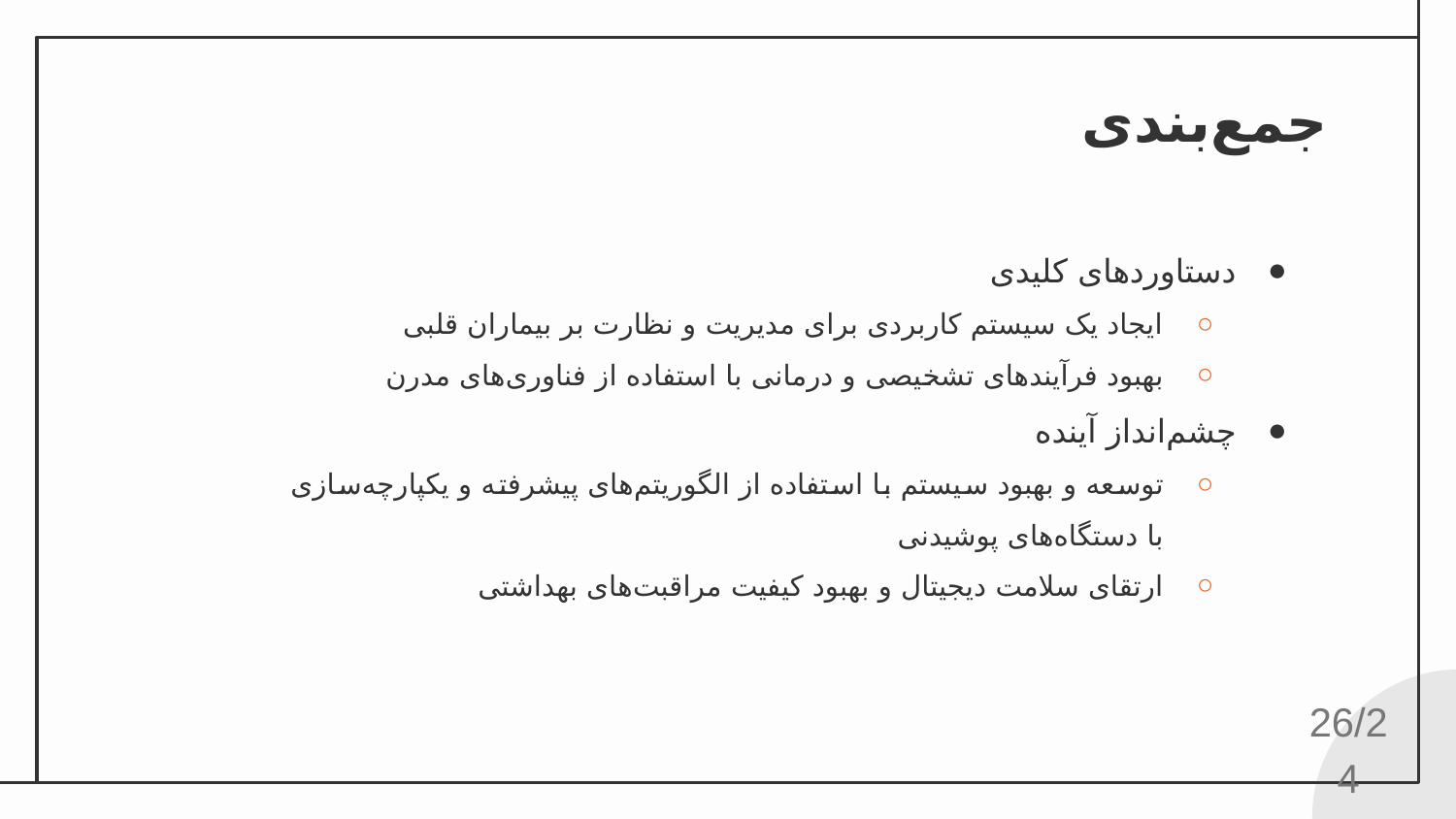

# جمع‌بندی
دستاوردهای کلیدی
ایجاد یک سیستم کاربردی برای مدیریت و نظارت بر بیماران قلبی
بهبود فرآیندهای تشخیصی و درمانی با استفاده از فناوری‌های مدرن
چشم‌انداز آینده
توسعه و بهبود سیستم با استفاده از الگوریتم‌های پیشرفته و یکپارچه‌سازی با دستگاه‌های پوشیدنی
ارتقای سلامت دیجیتال و بهبود کیفیت مراقبت‌های بهداشتی
26/24